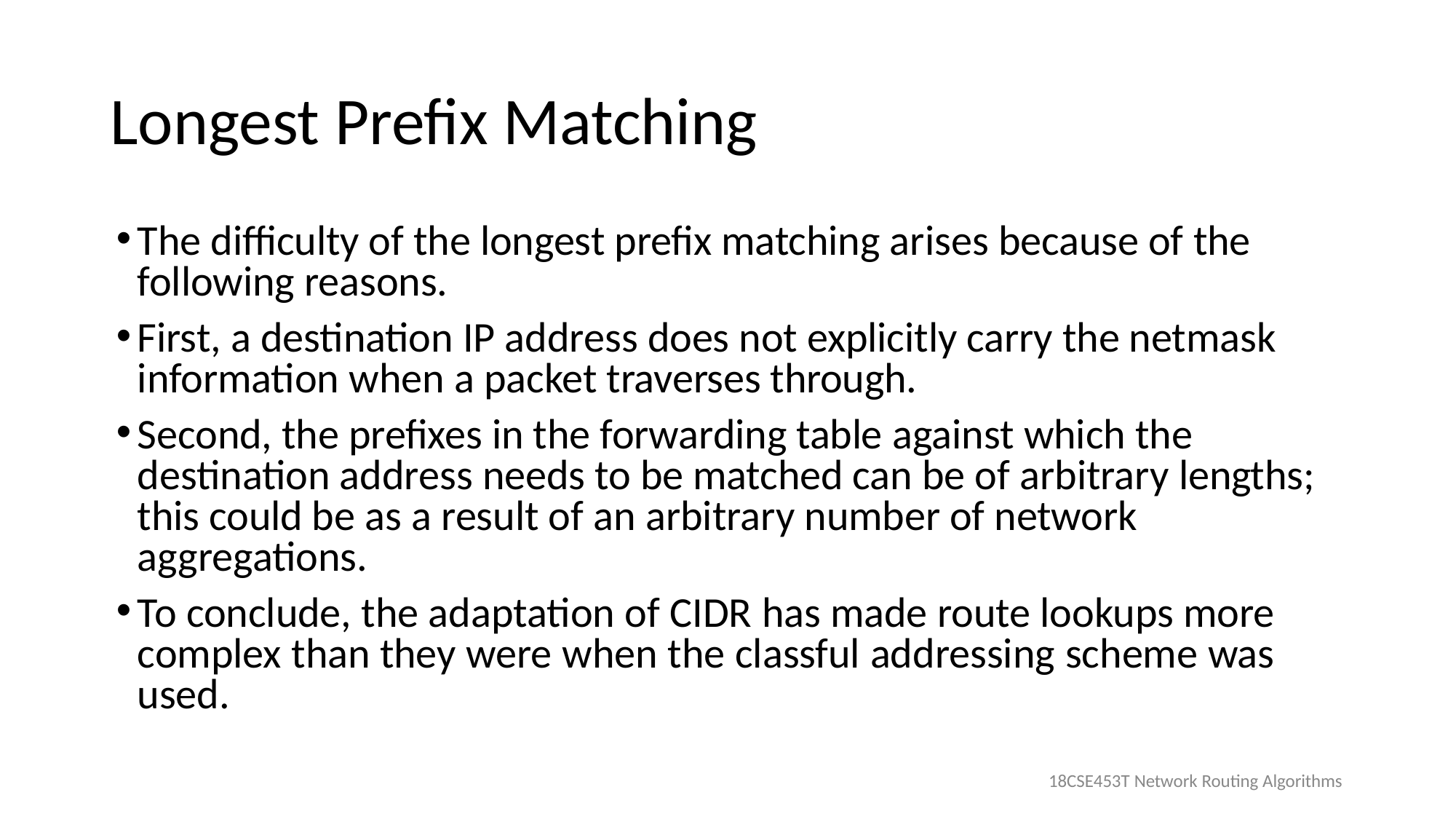

# Longest Prefix Matching
The difficulty of the longest prefix matching arises because of the  following reasons.
First, a destination IP address does not explicitly carry the netmask  information when a packet traverses through.
Second, the prefixes in the forwarding table against which the  destination address needs to be matched can be of arbitrary lengths;  this could be as a result of an arbitrary number of network  aggregations.
To conclude, the adaptation of CIDR has made route lookups more  complex than they were when the classful addressing scheme was  used.
18CSE453T Network Routing Algorithms